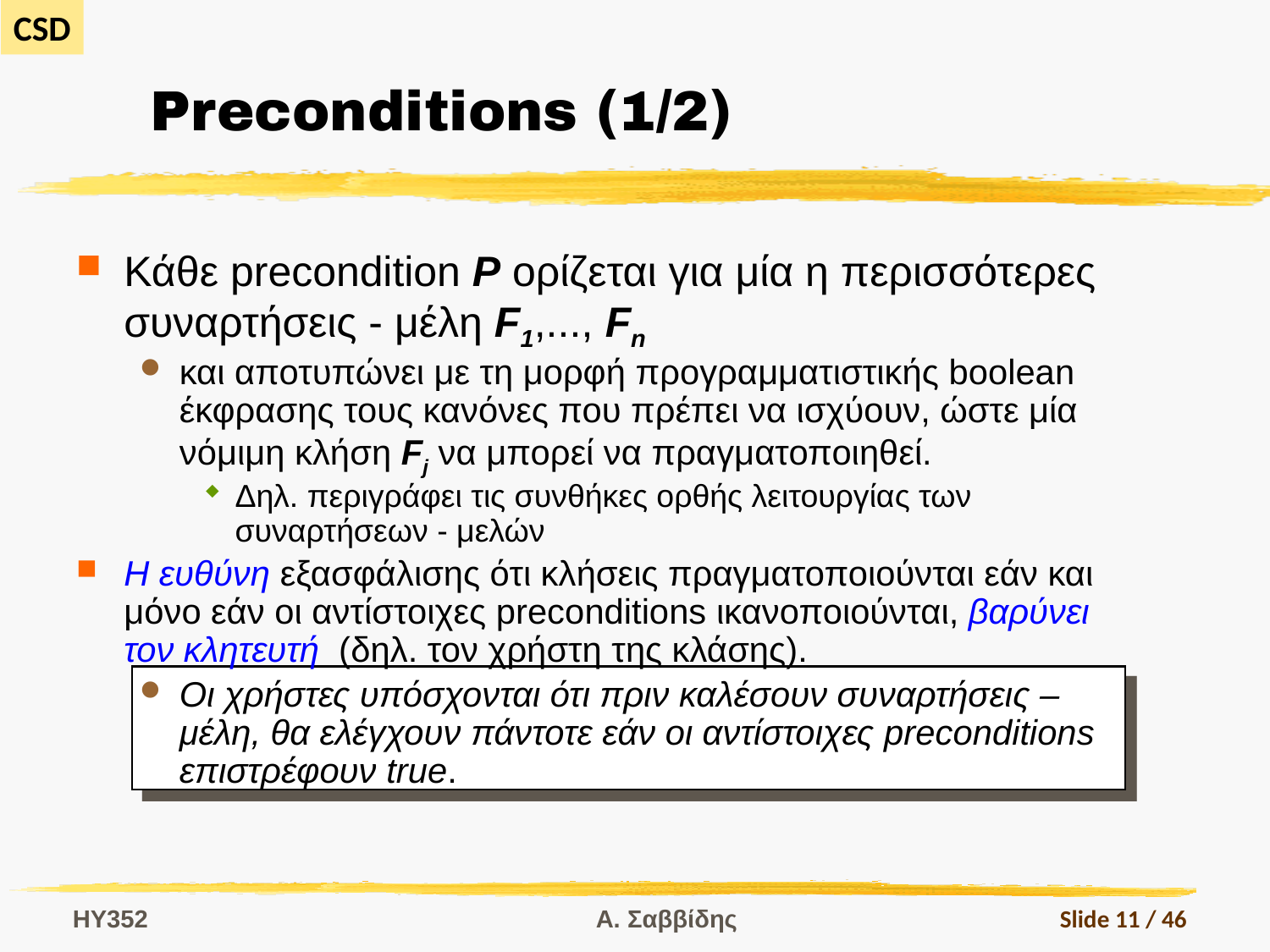

# Preconditions (1/2)
Κάθε precondition P ορίζεται για μία η περισσότερες συναρτήσεις - μέλη F1,..., Fn
και αποτυπώνει με τη μορφή προγραμματιστικής boolean  έκφρασης τους κανόνες που πρέπει να ισχύουν, ώστε μία νόμιμη κλήση Fj να μπορεί να πραγματοποιηθεί.
Δηλ. περιγράφει τις συνθήκες ορθής λειτουργίας των συναρτήσεων - μελών
Η ευθύνη εξασφάλισης ότι κλήσεις πραγματοποιούνται εάν και μόνο εάν οι αντίστοιχες preconditions ικανοποιούνται, βαρύνει τον κλητευτή  (δηλ. τον χρήστη της κλάσης).
Οι χρήστες υπόσχονται ότι πριν καλέσουν συναρτήσεις – μέλη, θα ελέγχουν πάντοτε εάν οι αντίστοιχες preconditions επιστρέφουν true.

HY352
Α. Σαββίδης
Slide 11 / 46